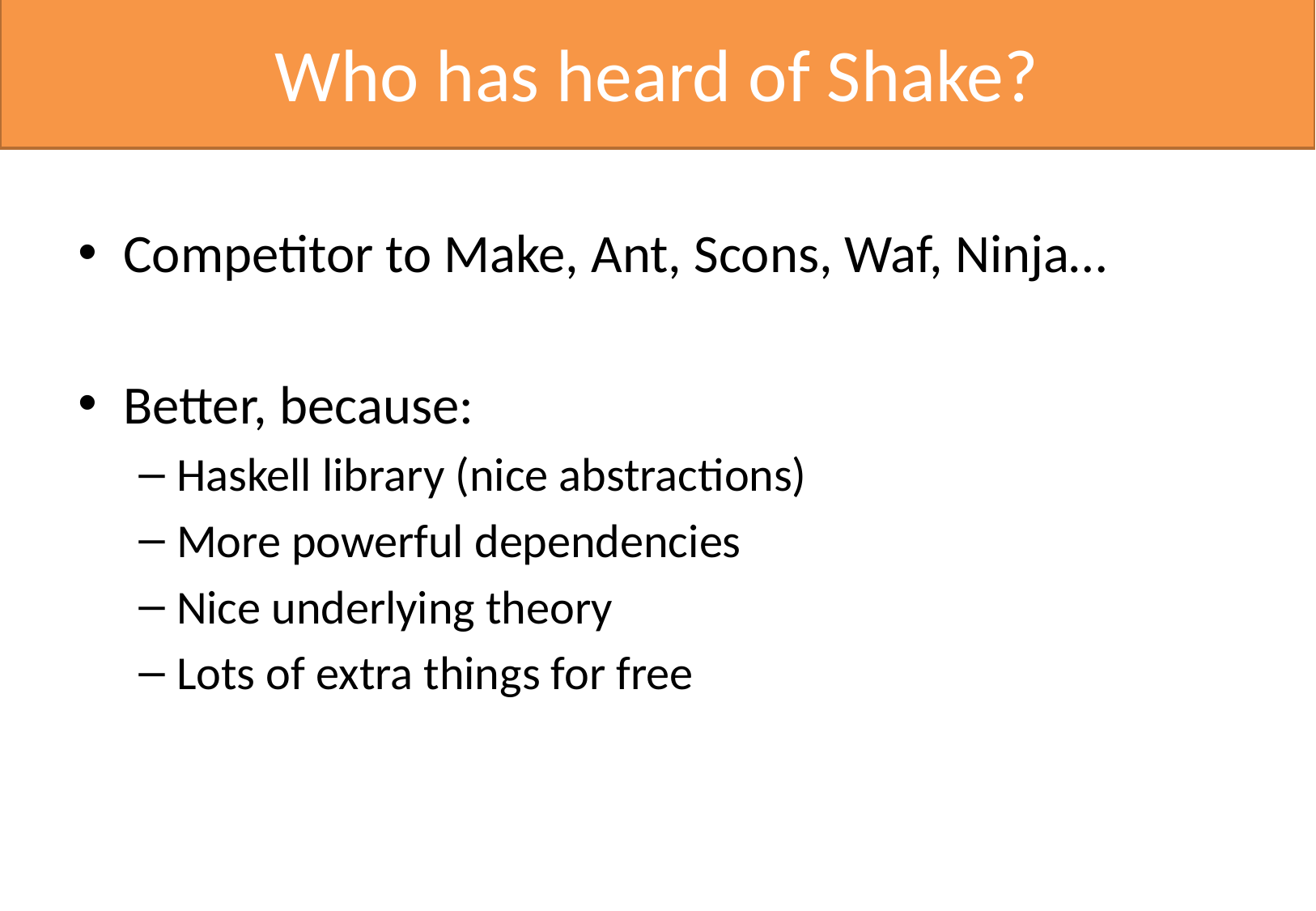

# Who has heard of Shake?
Competitor to Make, Ant, Scons, Waf, Ninja…

Better, because:
Haskell library (nice abstractions)
More powerful dependencies
Nice underlying theory
Lots of extra things for free